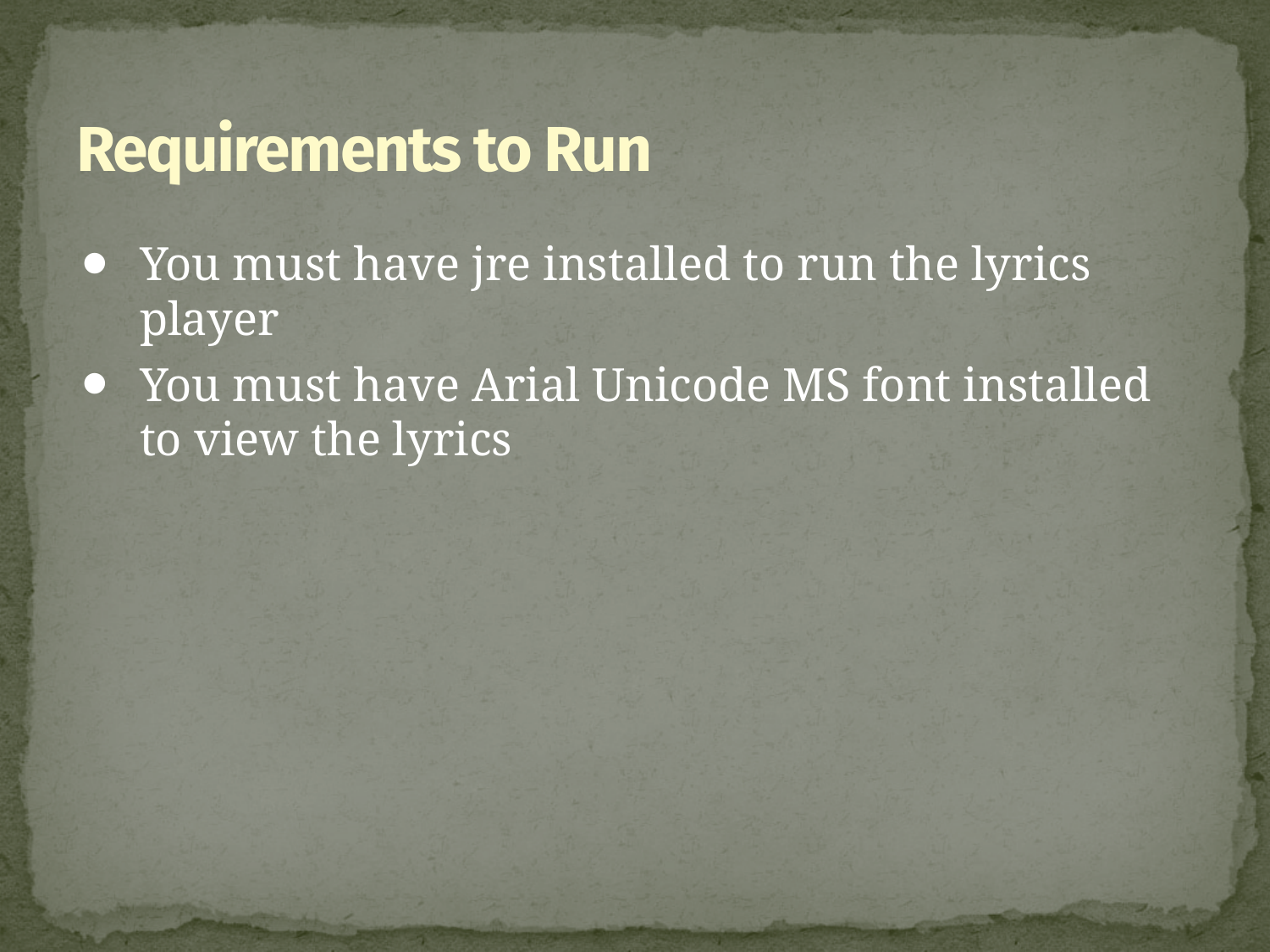

# Requirements to Run
You must have jre installed to run the lyrics player
You must have Arial Unicode MS font installed to view the lyrics